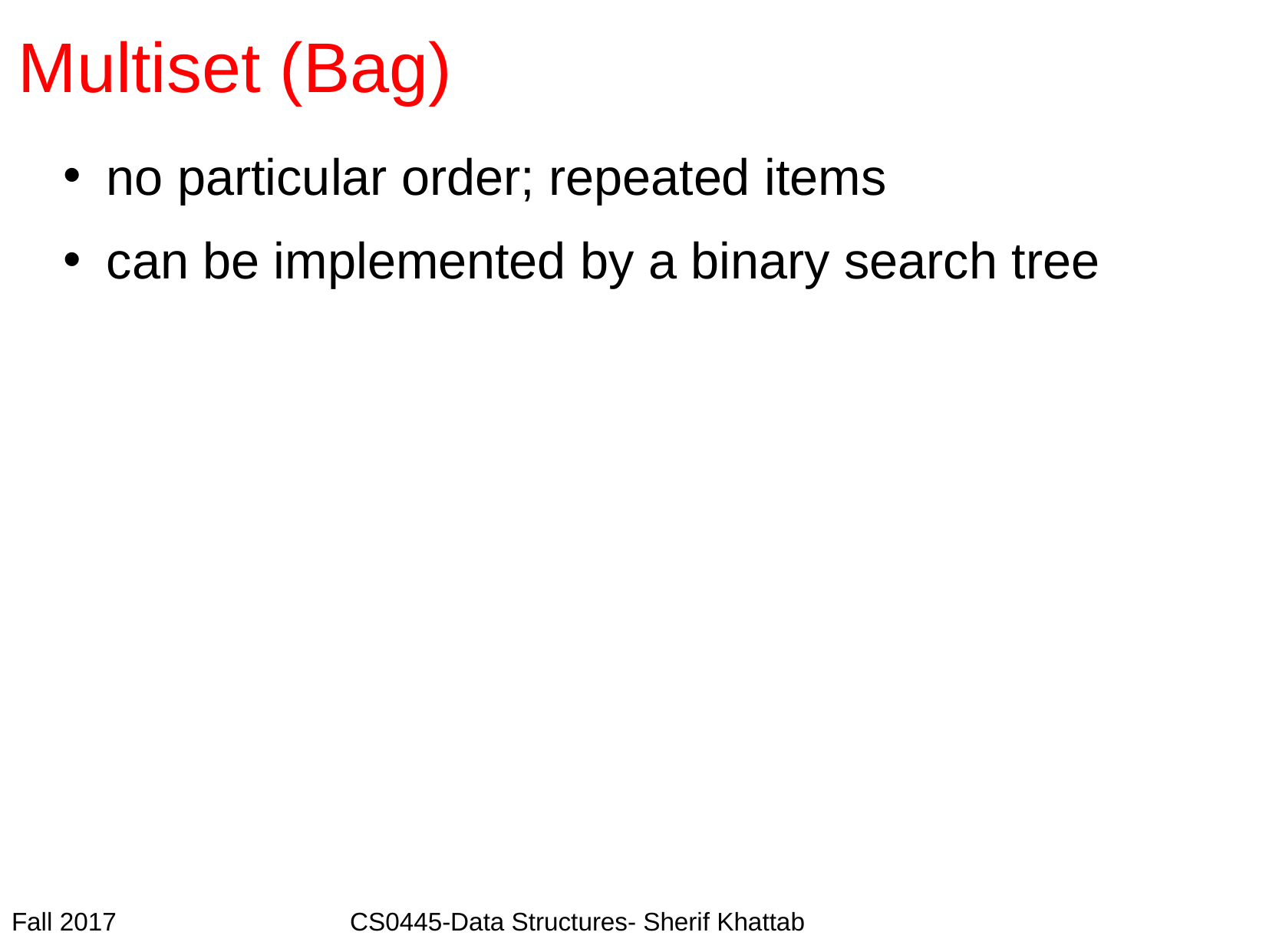

# Multiset (Bag)
no particular order; repeated items
can be implemented by a binary search tree
Fall 2017                                 CS0445-Data Structures- Sherif Khattab
Fall 2017
7
CS0008 – Intro to Programming using Python – Sherif Khattab